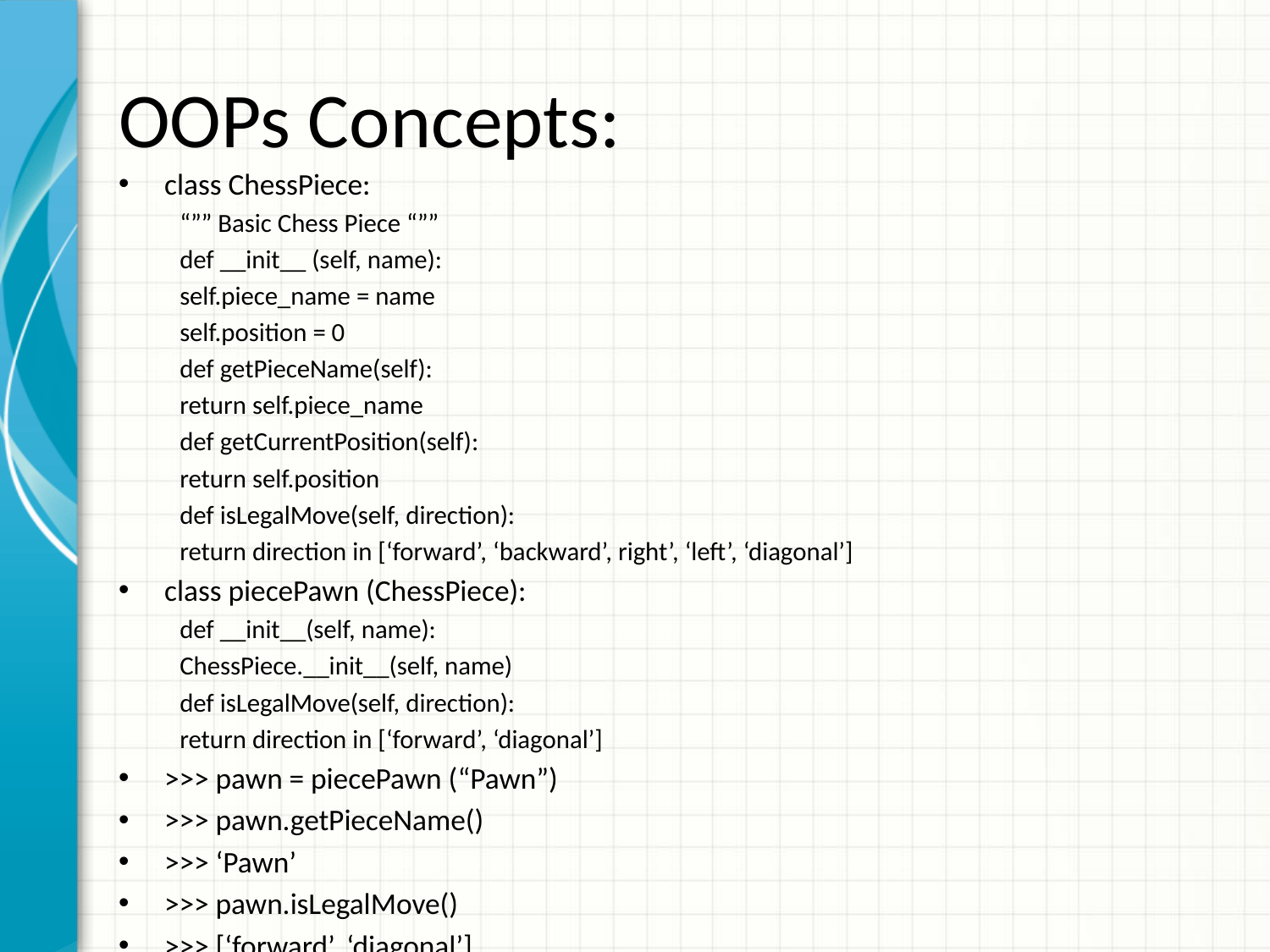

# OOPs Concepts:
class ChessPiece:
	“”” Basic Chess Piece “””
	def __init__ (self, name):
		self.piece_name = name
		self.position = 0
	def getPieceName(self):
		return self.piece_name
	def getCurrentPosition(self):
		return self.position
	def isLegalMove(self, direction):
		return direction in [‘forward’, ‘backward’, right’, ‘left’, ‘diagonal’]
class piecePawn (ChessPiece):
	def __init__(self, name):
		ChessPiece.__init__(self, name)
	def isLegalMove(self, direction):
		return direction in [‘forward’, ‘diagonal’]
>>> pawn = piecePawn (“Pawn”)
>>> pawn.getPieceName()
>>> ‘Pawn’
>>> pawn.isLegalMove()
>>> [‘forward’, ‘diagonal’]